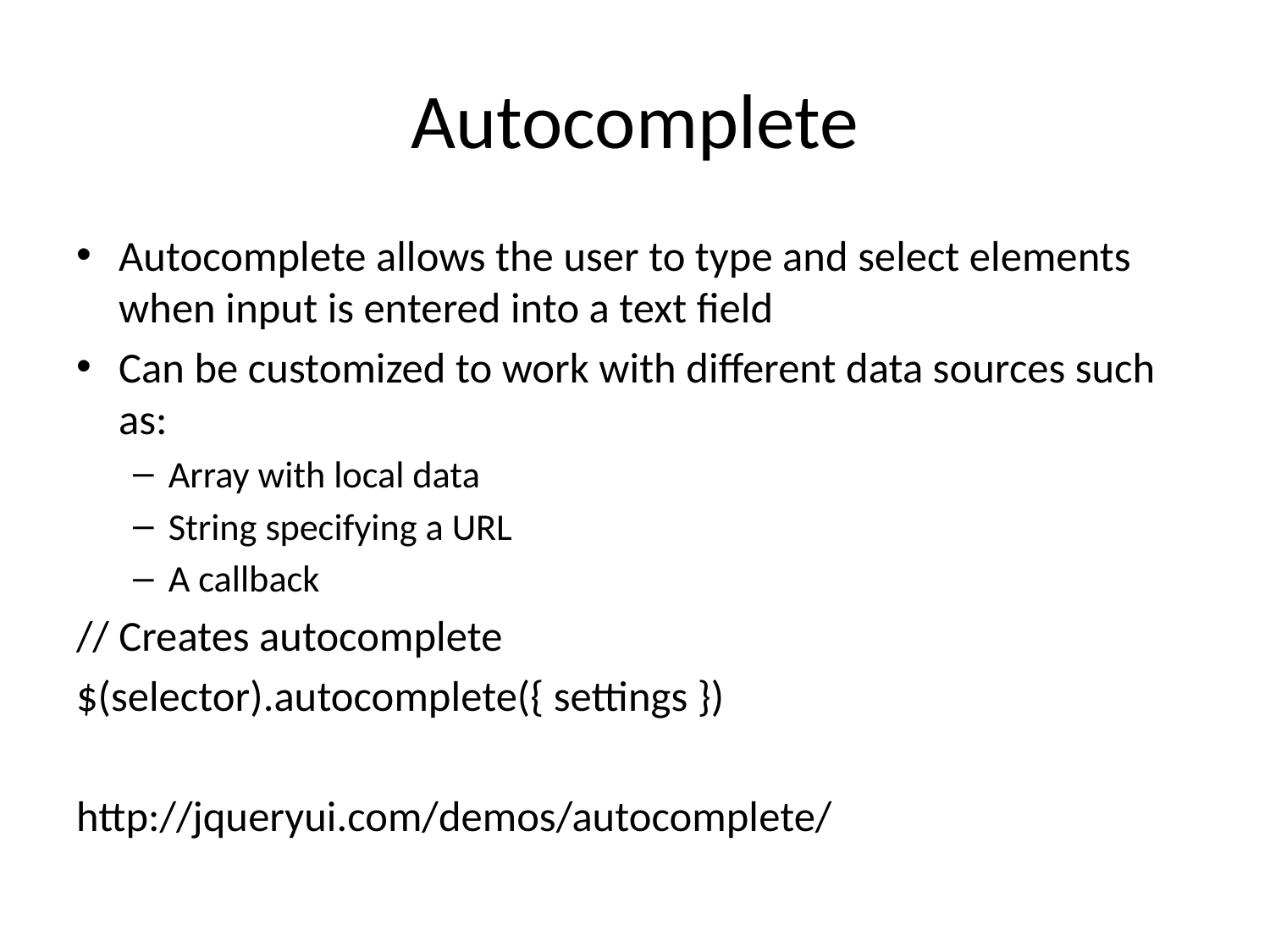

# Autocomplete
Autocomplete allows the user to type and select elements when input is entered into a text field
Can be customized to work with different data sources such as:
Array with local data
String specifying a URL
A callback
// Creates autocomplete
$(selector).autocomplete({ settings })

http://jqueryui.com/demos/autocomplete/